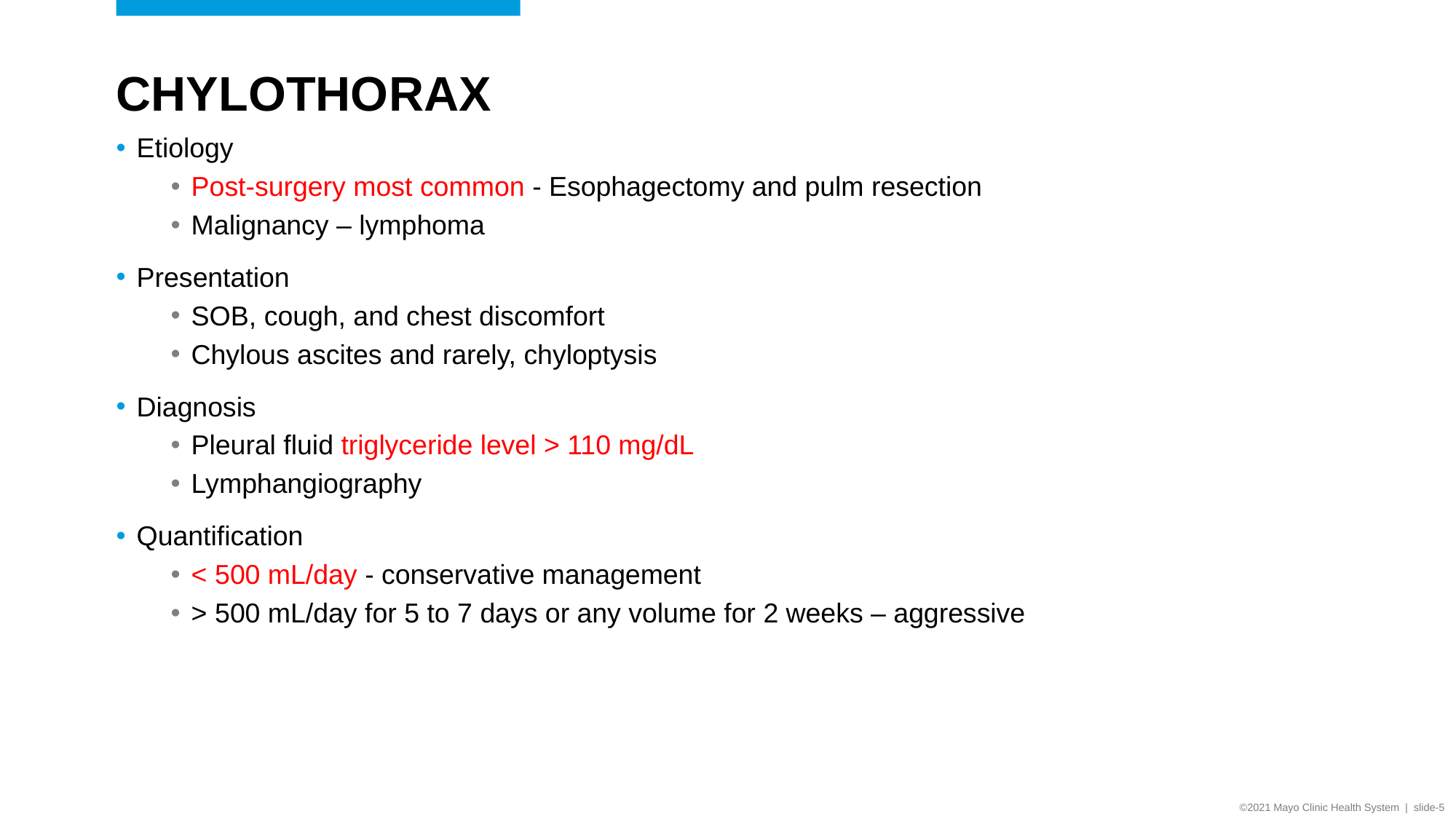

# CHYLOTHORAX
Etiology
Post-surgery most common - Esophagectomy and pulm resection
Malignancy – lymphoma
Presentation
SOB, cough, and chest discomfort
Chylous ascites and rarely, chyloptysis
Diagnosis
Pleural fluid triglyceride level > 110 mg/dL
Lymphangiography
Quantification
< 500 mL/day - conservative management
> 500 mL/day for 5 to 7 days or any volume for 2 weeks – aggressive